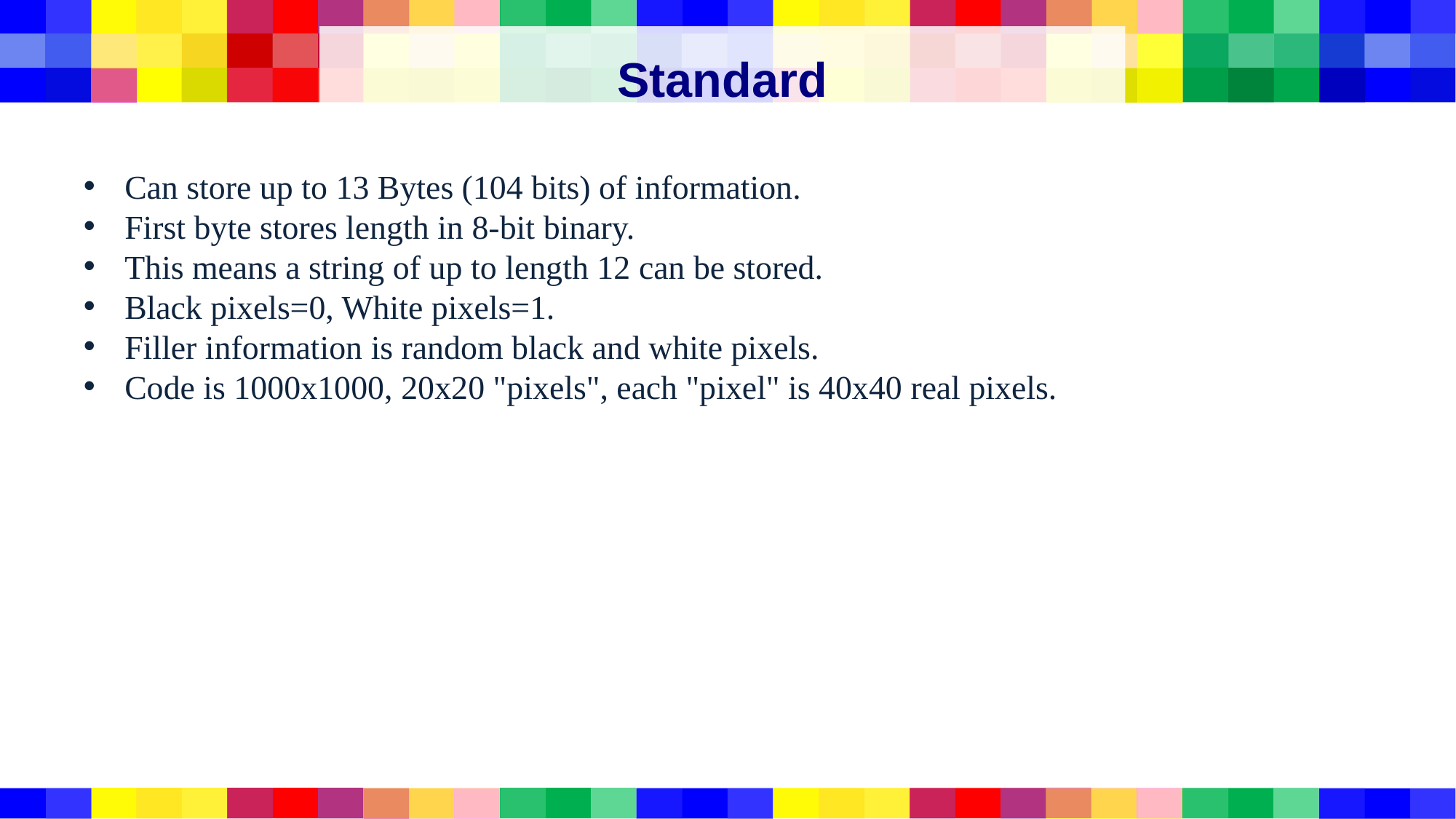

# Standard
Can store up to 13 Bytes (104 bits) of information.
First byte stores length in 8-bit binary.
This means a string of up to length 12 can be stored.
Black pixels=0, White pixels=1.
Filler information is random black and white pixels.
Code is 1000x1000, 20x20 "pixels", each "pixel" is 40x40 real pixels.